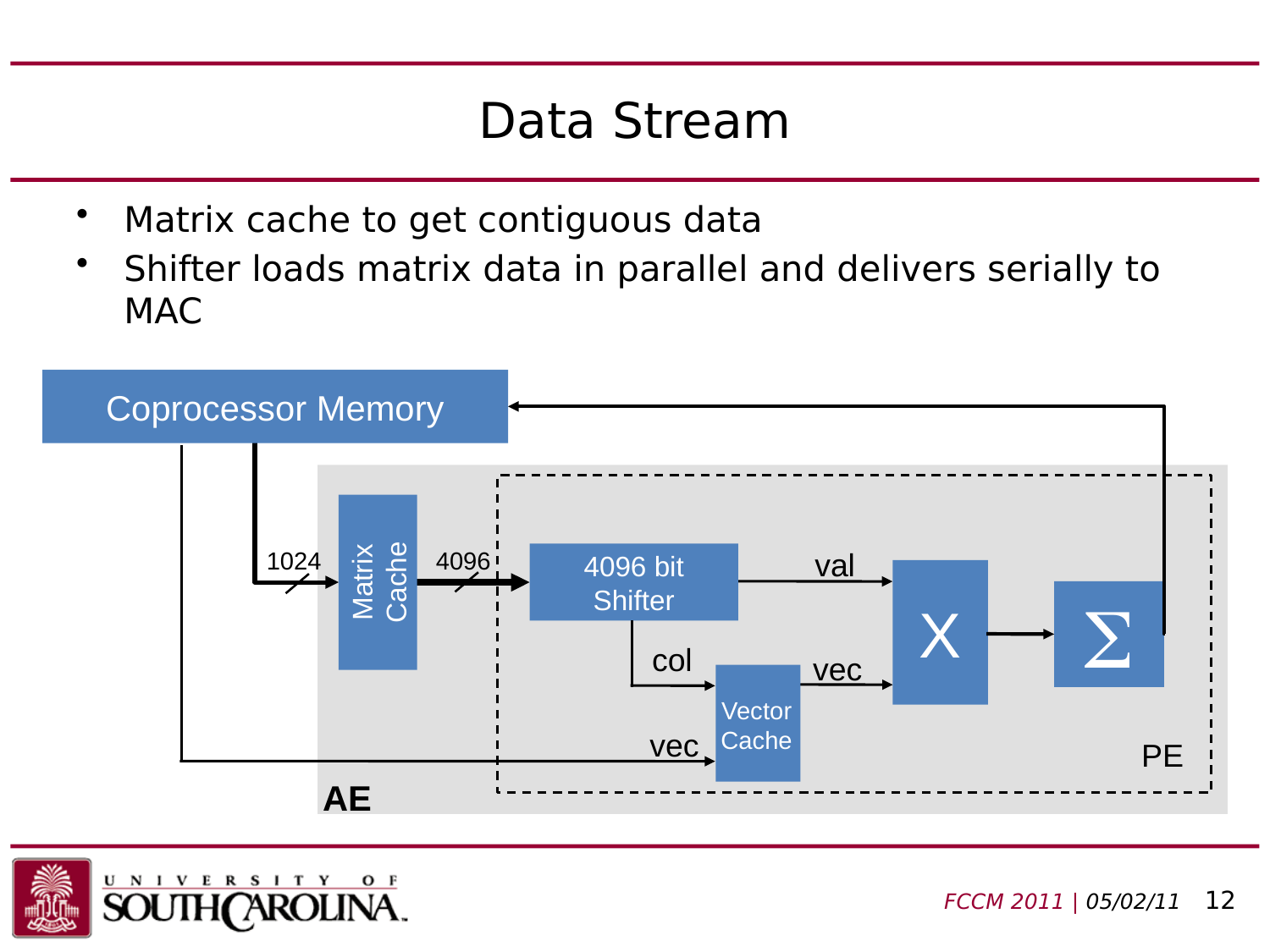

# Data Stream
Coprocessor Memory
Matrix cache to get contiguous data
Shifter loads matrix data in parallel and delivers serially to MAC

Matrix Cache
1024
4096
val
4096 bit Shifter
X
Σ
col
vec

Vector Cache
vec
PE
AE
FCCM 2011 | 05/02/11	 12